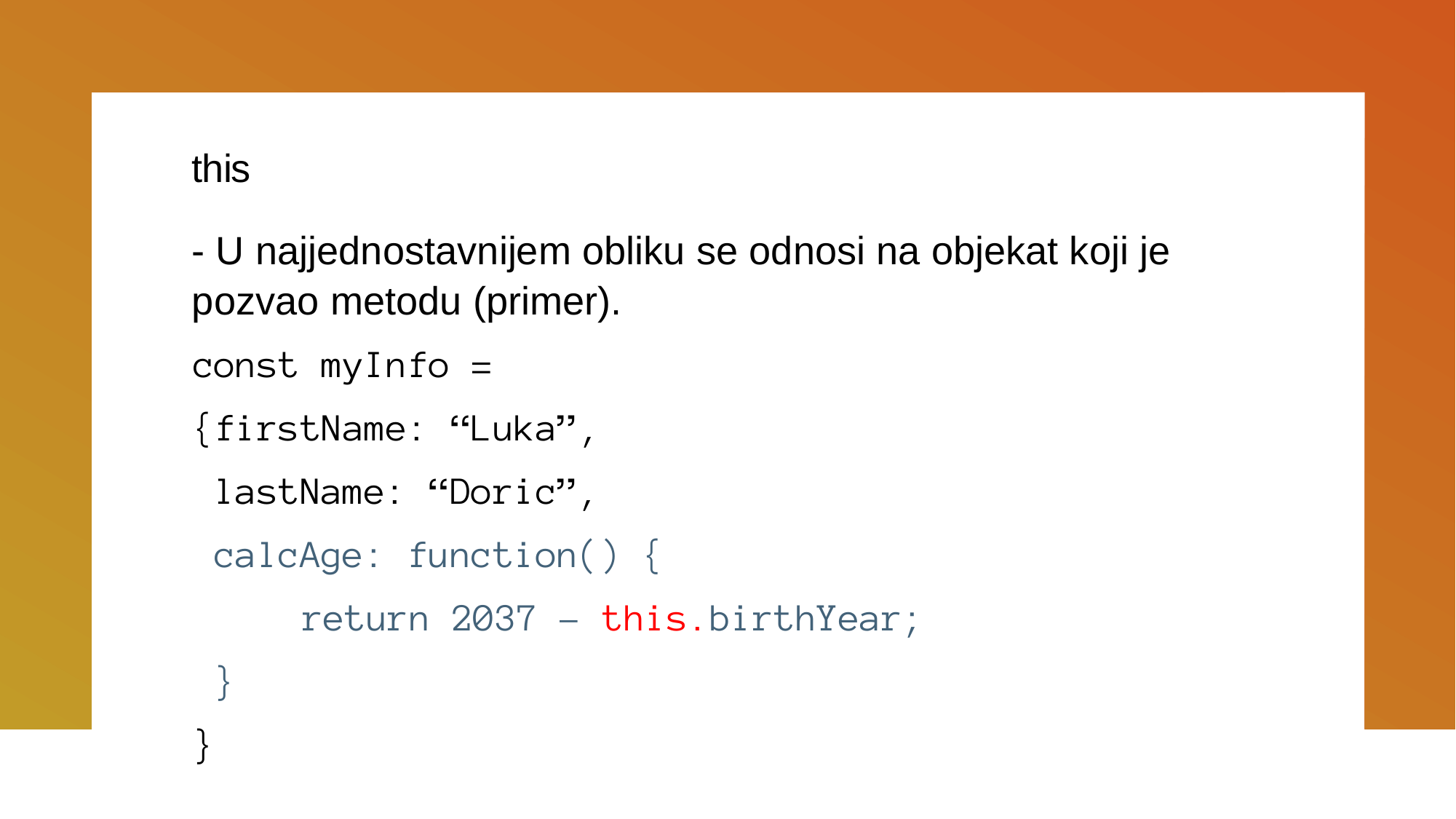

# this
- U najjednostavnijem obliku se odnosi na objekat koji je pozvao metodu (primer).
const myInfo =
{firstName: “Luka”,
 lastName: “Doric”,
 calcAge: function() {
	return 2037 – this.birthYear;
 }
}